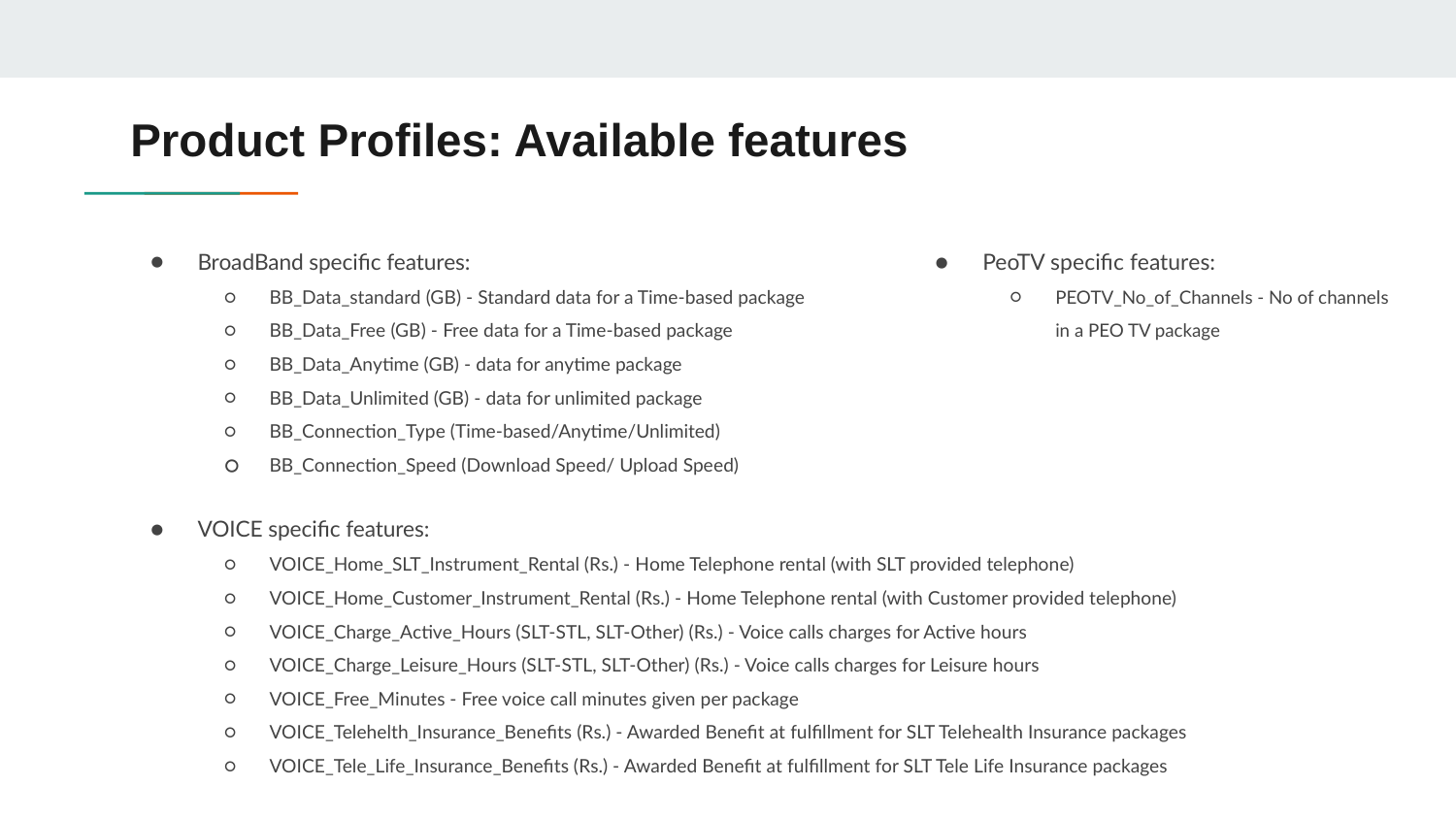

# Product Profiles: Available features
BroadBand specific features:
BB_Data_standard (GB) - Standard data for a Time-based package
BB_Data_Free (GB) - Free data for a Time-based package
BB_Data_Anytime (GB) - data for anytime package
BB_Data_Unlimited (GB) - data for unlimited package
BB_Connection_Type (Time-based/Anytime/Unlimited)
BB_Connection_Speed (Download Speed/ Upload Speed)
VOICE specific features:
VOICE_Home_SLT_Instrument_Rental (Rs.) - Home Telephone rental (with SLT provided telephone)
VOICE_Home_Customer_Instrument_Rental (Rs.) - Home Telephone rental (with Customer provided telephone)
VOICE_Charge_Active_Hours (SLT-STL, SLT-Other) (Rs.) - Voice calls charges for Active hours
VOICE_Charge_Leisure_Hours (SLT-STL, SLT-Other) (Rs.) - Voice calls charges for Leisure hours
VOICE_Free_Minutes - Free voice call minutes given per package
VOICE_Telehelth_Insurance_Benefits (Rs.) - Awarded Benefit at fulfillment for SLT Telehealth Insurance packages
VOICE_Tele_Life_Insurance_Benefits (Rs.) - Awarded Benefit at fulfillment for SLT Tele Life Insurance packages
PeoTV specific features:
PEOTV_No_of_Channels - No of channels
in a PEO TV package